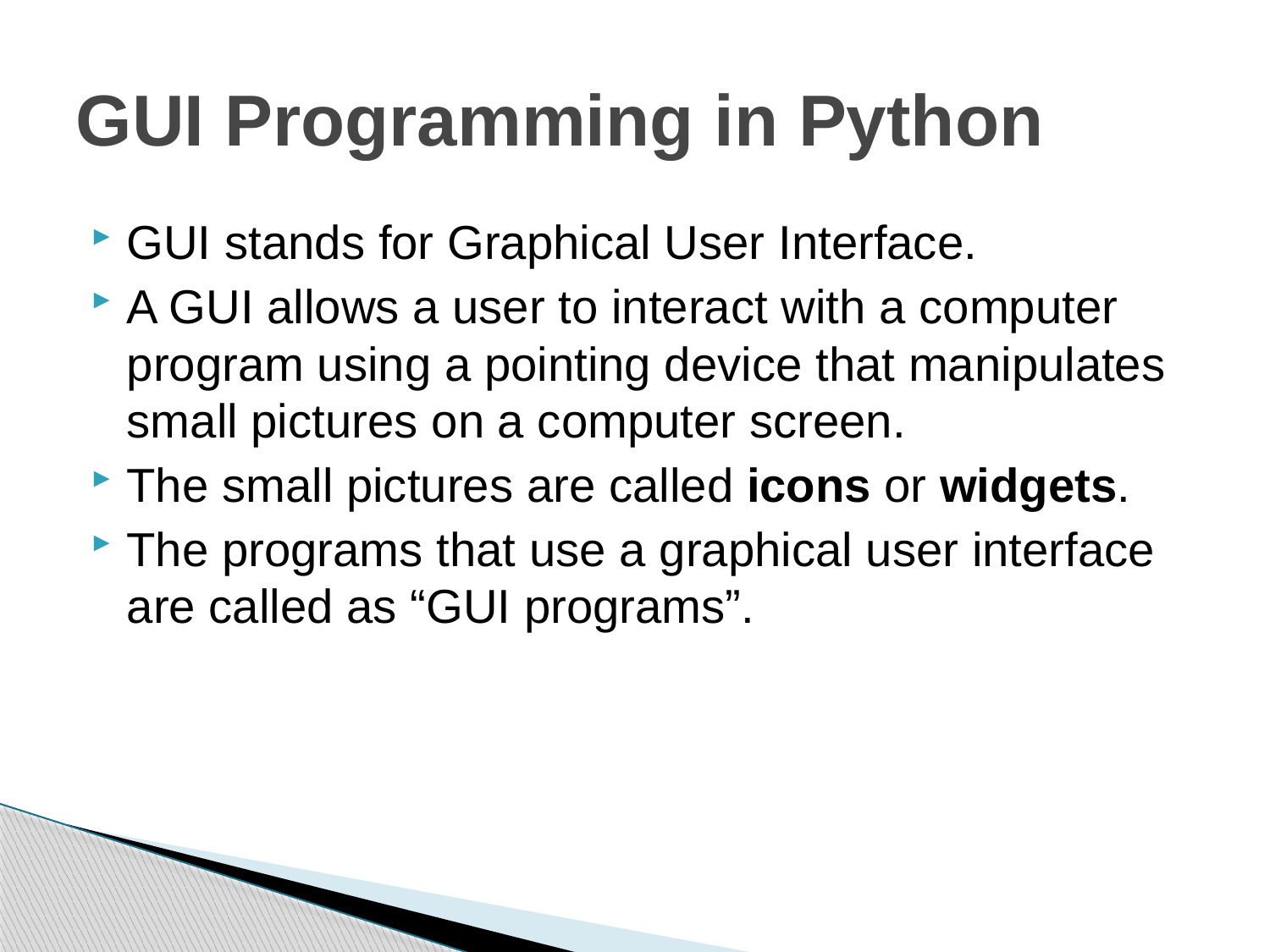

# GUI Programming in Python
GUI stands for Graphical User Interface.
A GUI allows a user to interact with a computer program using a pointing device that manipulates small pictures on a computer screen.
The small pictures are called icons or widgets.
The programs that use a graphical user interface are called as “GUI programs”.